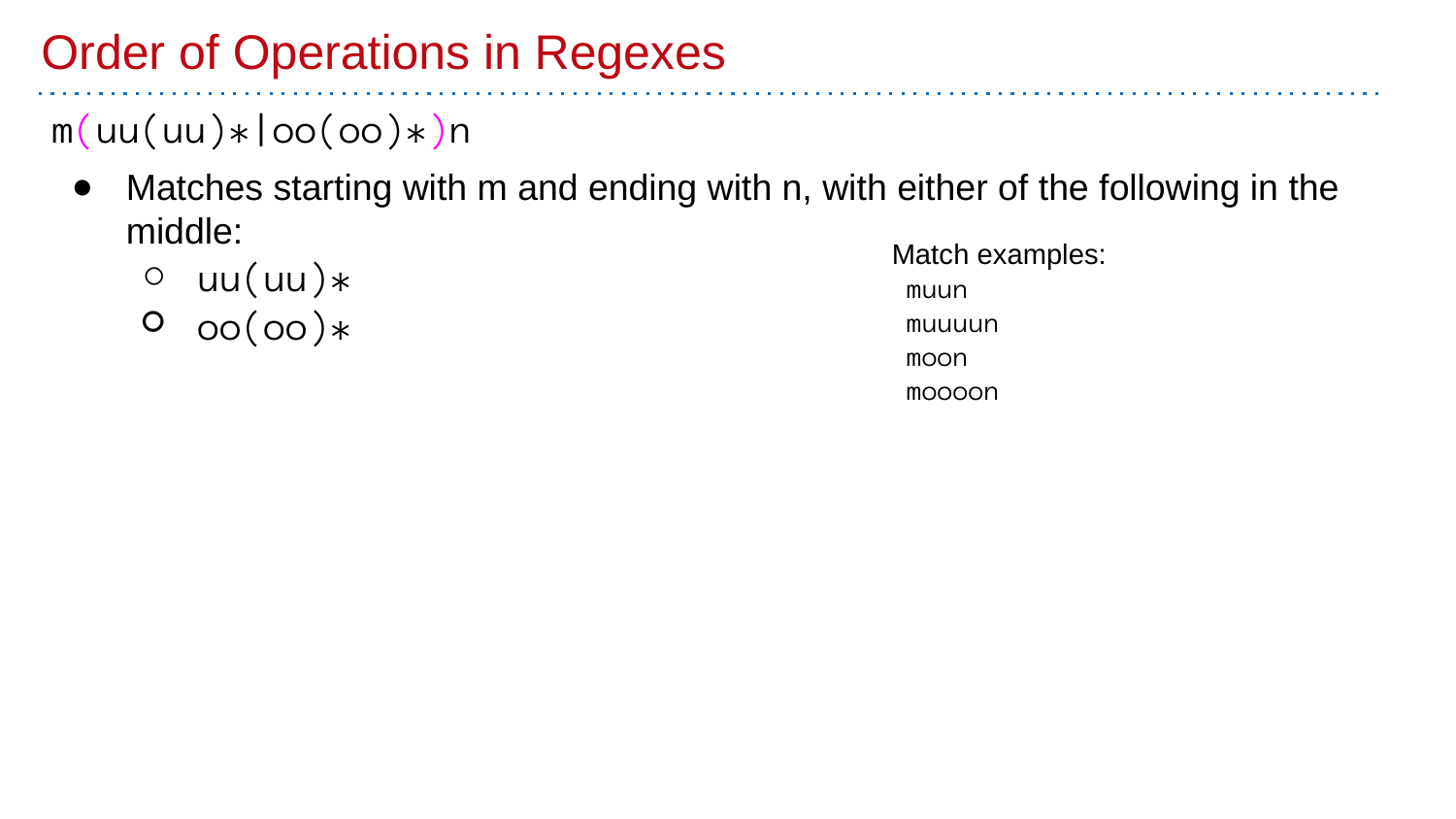

# Order of Operations in Regexes
m(uu(uu)*|oo(oo)*)n
Matches starting with m and ending with n, with either of the following in the middle:
uu(uu)*
oo(oo)*

Match examples:
 muun
 muuuun
 moon
 moooon